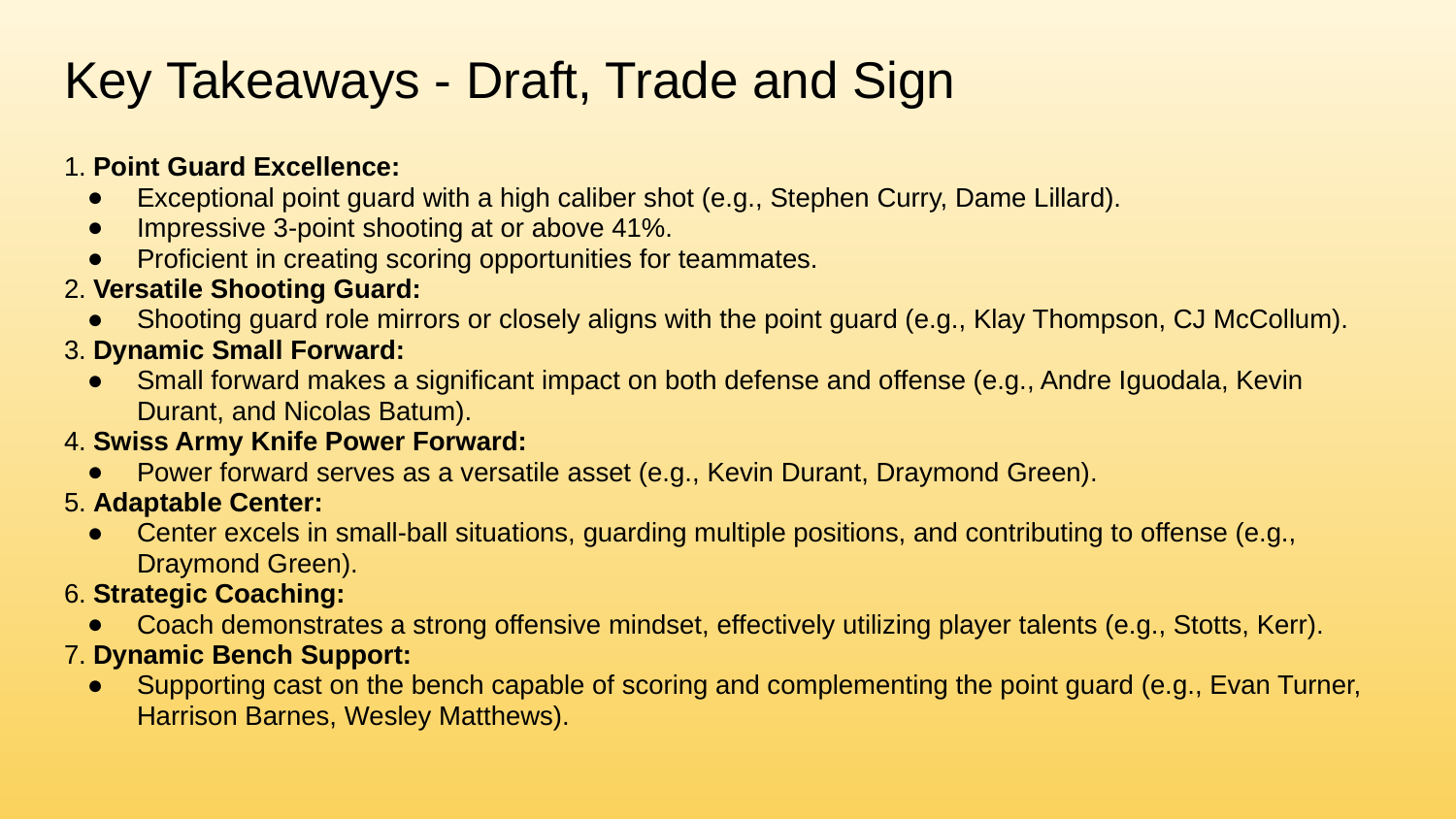

# Key Takeaways - Draft, Trade and Sign
1. Point Guard Excellence:
Exceptional point guard with a high caliber shot (e.g., Stephen Curry, Dame Lillard).
Impressive 3-point shooting at or above 41%.
Proficient in creating scoring opportunities for teammates.
2. Versatile Shooting Guard:
Shooting guard role mirrors or closely aligns with the point guard (e.g., Klay Thompson, CJ McCollum).
3. Dynamic Small Forward:
Small forward makes a significant impact on both defense and offense (e.g., Andre Iguodala, Kevin Durant, and Nicolas Batum).
4. Swiss Army Knife Power Forward:
Power forward serves as a versatile asset (e.g., Kevin Durant, Draymond Green).
5. Adaptable Center:
Center excels in small-ball situations, guarding multiple positions, and contributing to offense (e.g., Draymond Green).
6. Strategic Coaching:
Coach demonstrates a strong offensive mindset, effectively utilizing player talents (e.g., Stotts, Kerr).
7. Dynamic Bench Support:
Supporting cast on the bench capable of scoring and complementing the point guard (e.g., Evan Turner, Harrison Barnes, Wesley Matthews).